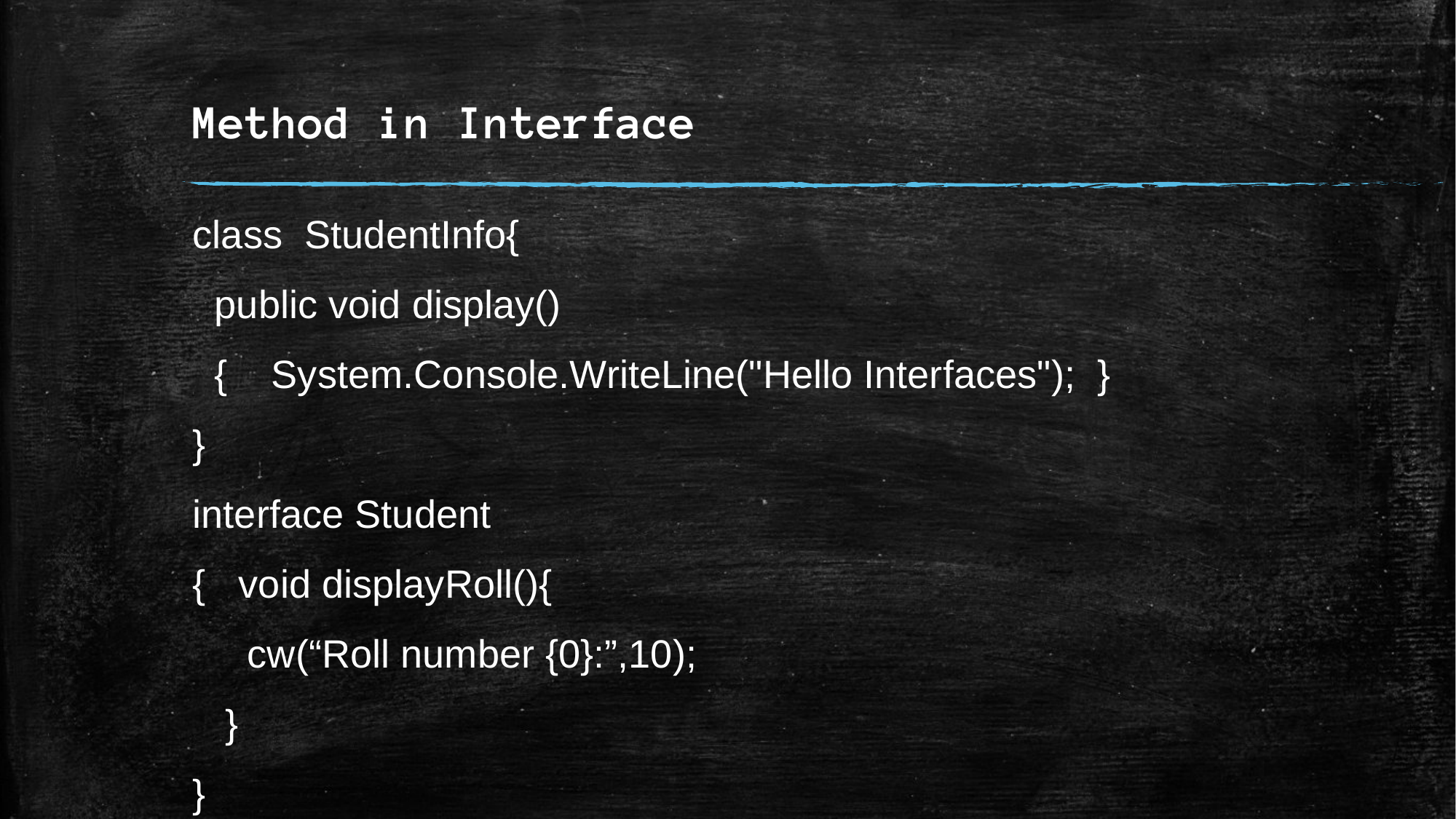

# Method in Interface
class  StudentInfo{
  public void display()
  {    System.Console.WriteLine("Hello Interfaces");  }
}
interface Student
{   void displayRoll(){
     cw(“Roll number {0}:”,10);
   }
}